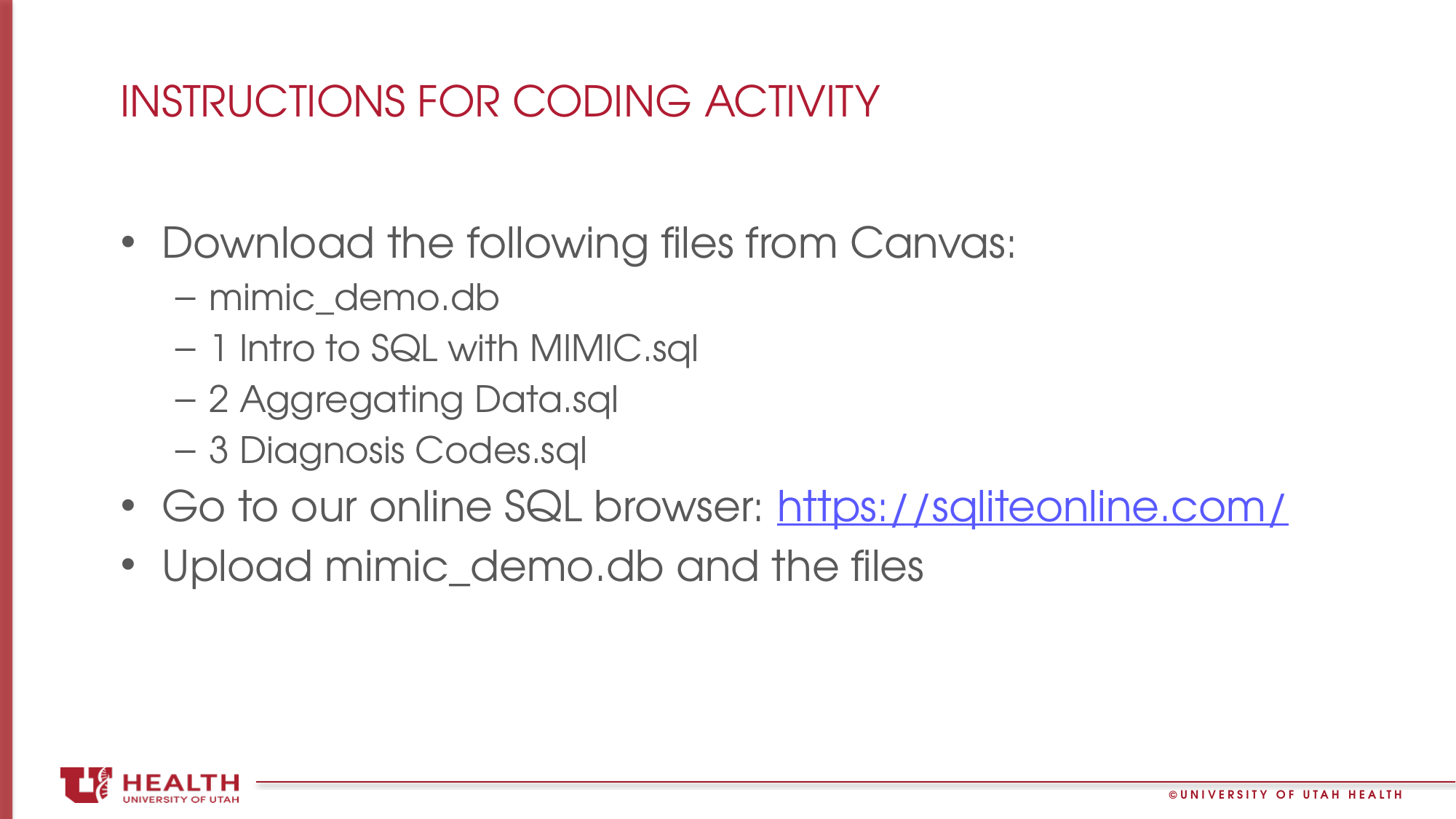

# Instructions for coding activity
Download the following files from Canvas:
mimic_demo.db
1 Intro to SQL with MIMIC.sql
2 Aggregating Data.sql
3 Diagnosis Codes.sql
Go to our online SQL browser: https://sqliteonline.com/
Upload mimic_demo.db and the files